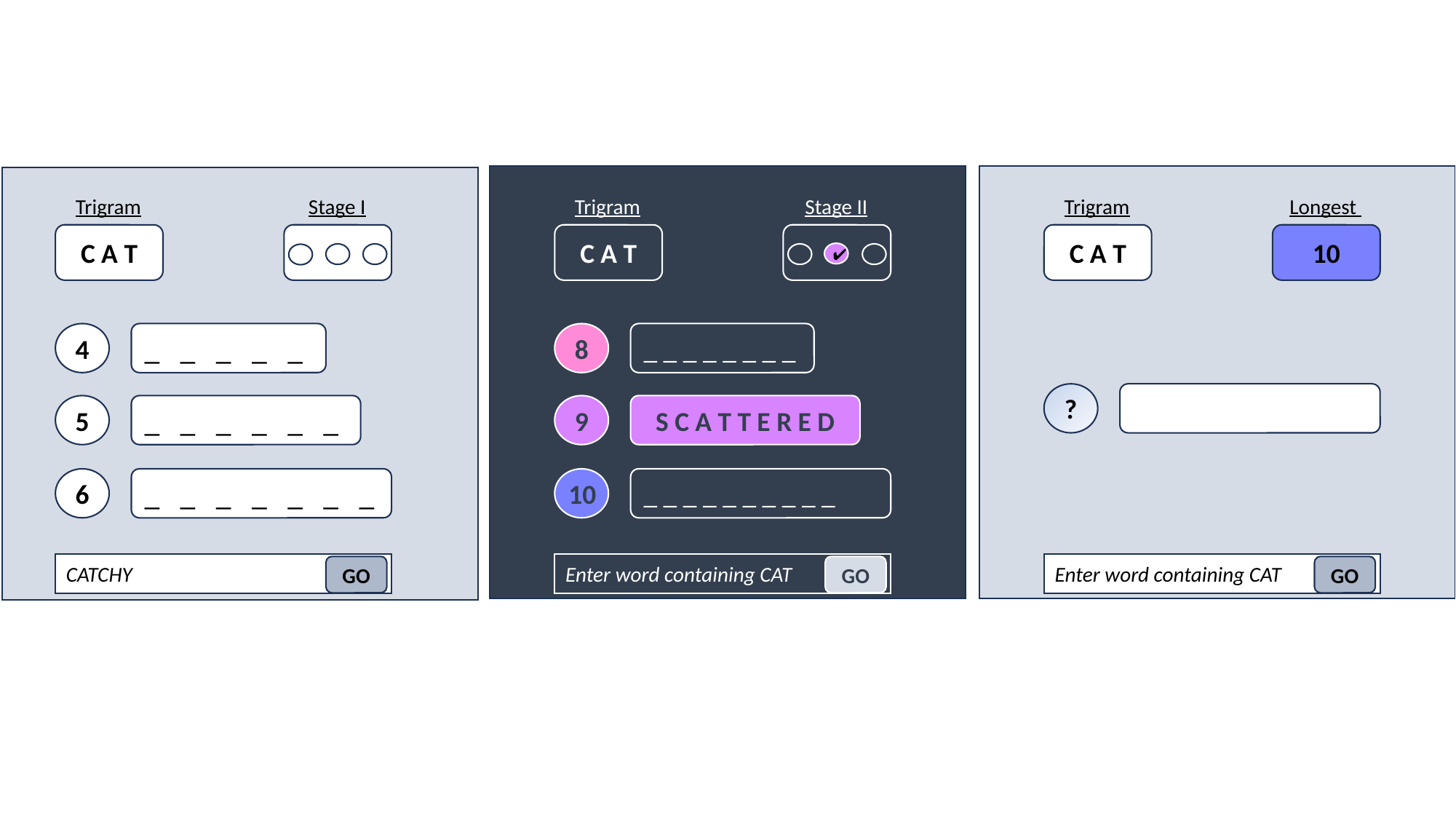

Stage I
Stage II
Longest
Trigram
Trigram
Trigram
C A T

C A T

C A T
10
✔

4
_   _   _   _   _
8
_ _ _ _ _ _ _ _
?

_   _   _   _   _   _
S C A T T E R E D
5
9
6
_   _   _   _   _   _   _

_ _ _ _ _ _ _ _ _ _
10
CATCHY
Enter word containing CAT
Enter word containing CAT
GO
GO
GO